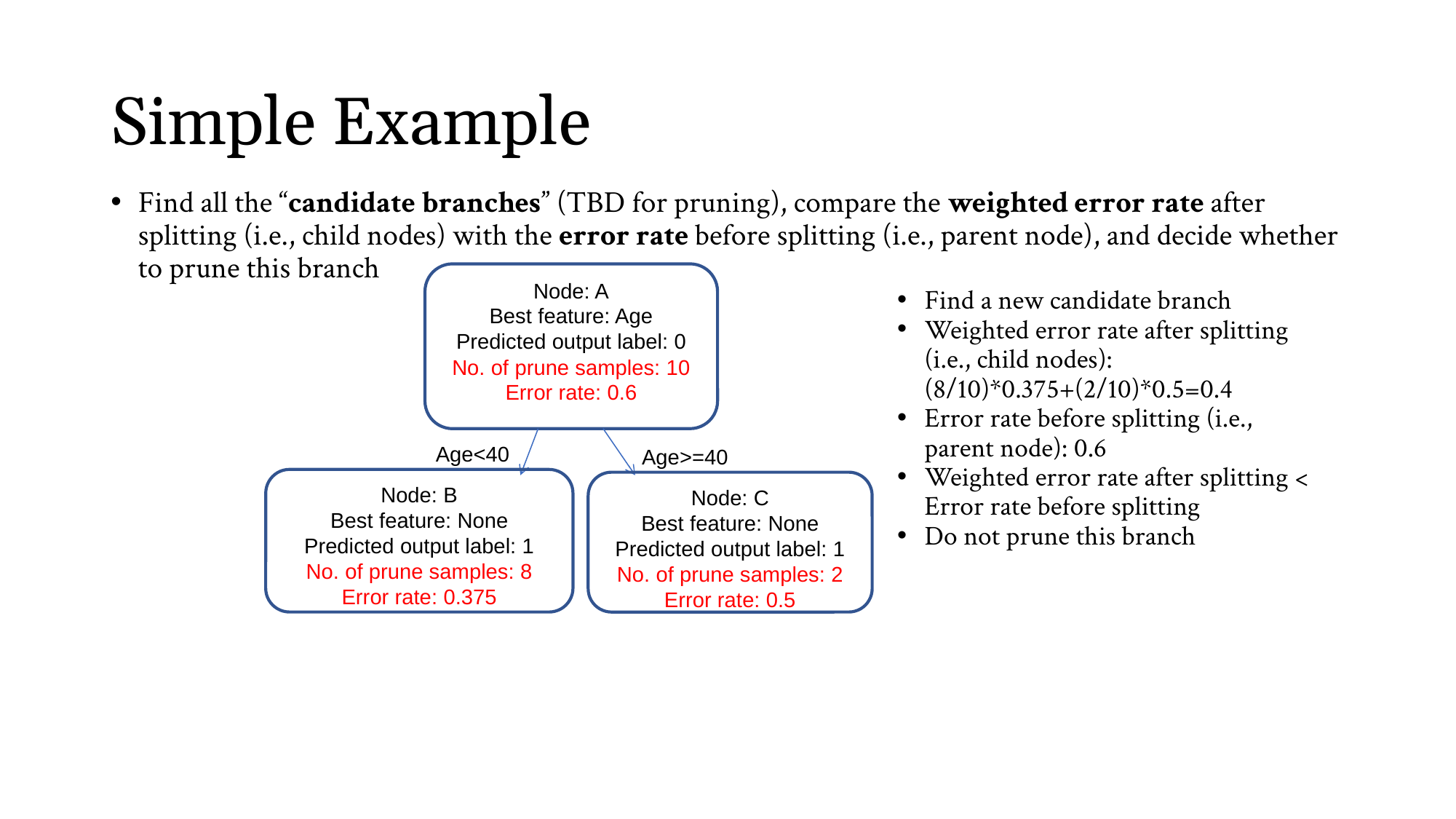

# Simple Example
Find all the “candidate branches” (TBD for pruning), compare the weighted error rate after splitting (i.e., child nodes) with the error rate before splitting (i.e., parent node), and decide whether to prune this branch

Node: A
Best feature: Age
Predicted output label: 0
No. of prune samples: 10
Error rate: 0.6
Find a new candidate branch
Weighted error rate after splitting (i.e., child nodes): (8/10)*0.375+(2/10)*0.5=0.4
Error rate before splitting (i.e., parent node): 0.6
Weighted error rate after splitting < Error rate before splitting
Do not prune this branch

Age<40
Age>=40
Node: B
Best feature: None
Predicted output label: 1
No. of prune samples: 8
Error rate: 0.375

Node: C
Best feature: None
Predicted output label: 1
No. of prune samples: 2
Error rate: 0.5